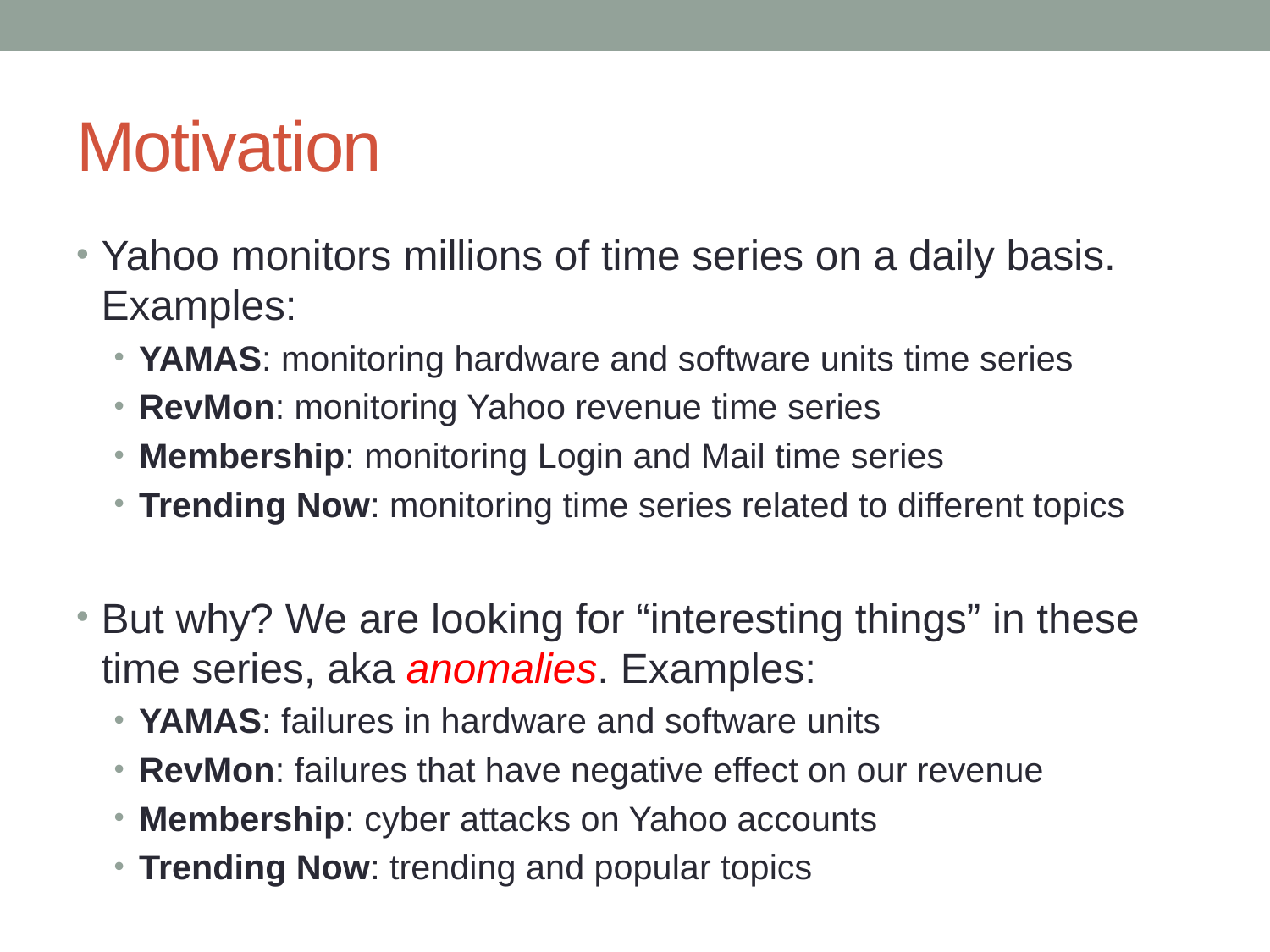

# Motivation
Yahoo monitors millions of time series on a daily basis. Examples:
YAMAS: monitoring hardware and software units time series
RevMon: monitoring Yahoo revenue time series
Membership: monitoring Login and Mail time series
Trending Now: monitoring time series related to different topics

But why? We are looking for “interesting things” in these time series, aka anomalies. Examples:
YAMAS: failures in hardware and software units
RevMon: failures that have negative effect on our revenue
Membership: cyber attacks on Yahoo accounts
Trending Now: trending and popular topics